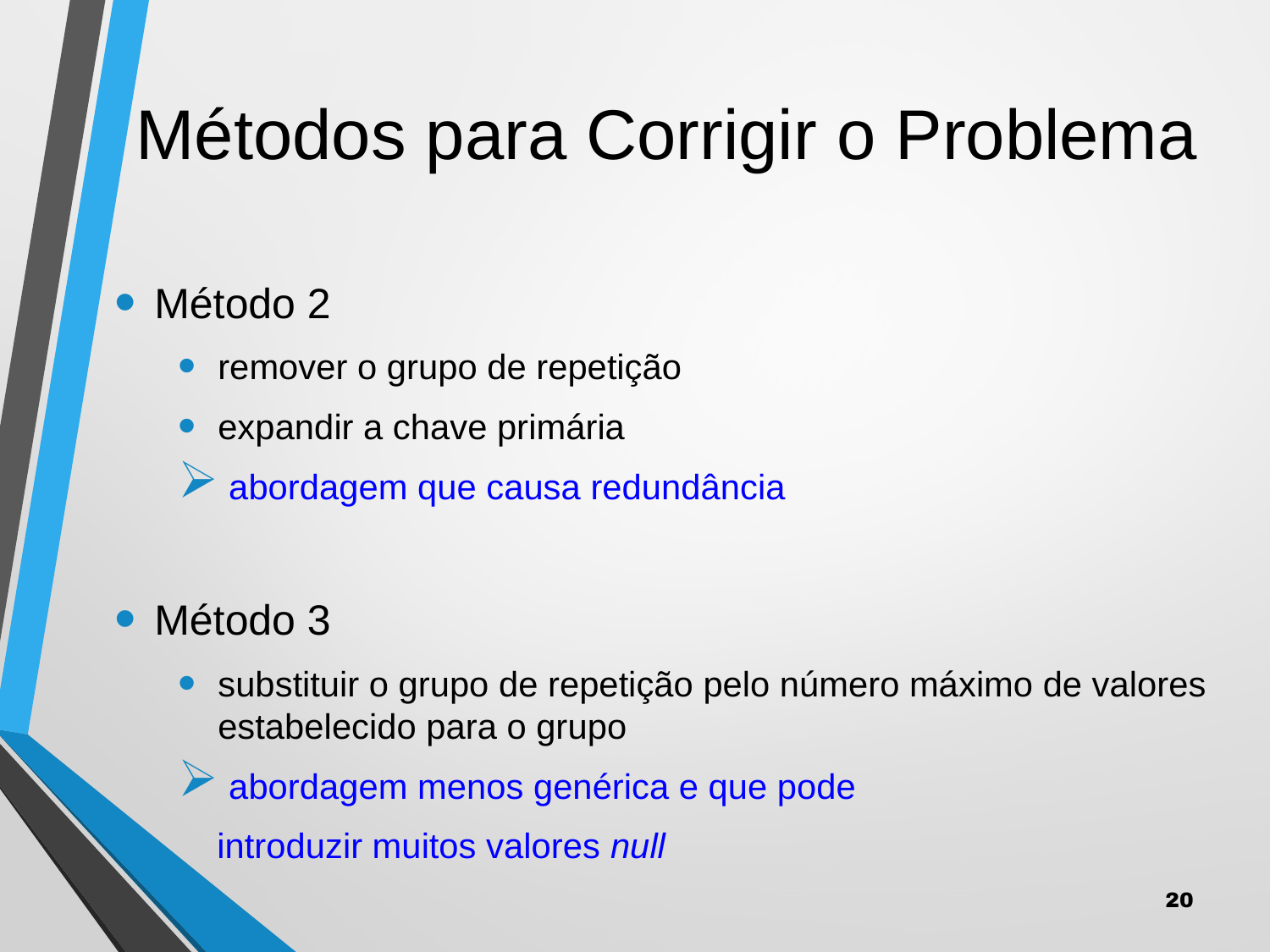

# Métodos para Corrigir o Problema
Método 2
remover o grupo de repetição
expandir a chave primária
 abordagem que causa redundância

Método 3
substituir o grupo de repetição pelo número máximo de valores estabelecido para o grupo
 abordagem menos genérica e que pode
    introduzir muitos valores null
20